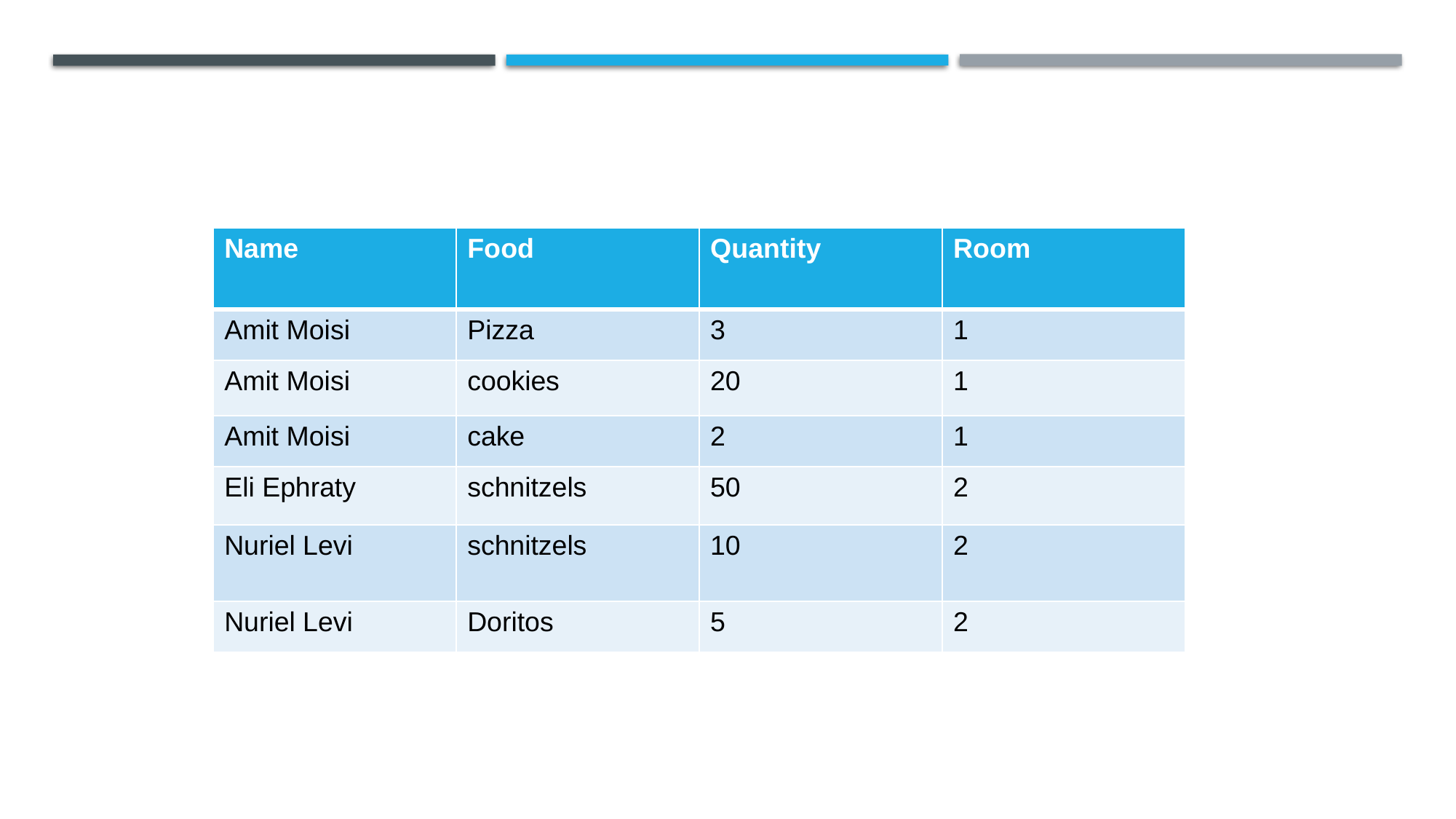

| Name | Food | Quantity | Room |
| --- | --- | --- | --- |
| Amit Moisi | Pizza | 3 | 1 |
| Amit Moisi | cookies | 20 | 1 |
| Amit Moisi | cake | 2 | 1 |
| Eli Ephraty | schnitzels | 50 | 2 |
| Nuriel Levi | schnitzels | 10 | 2 |
| Nuriel Levi | Doritos | 5 | 2 |